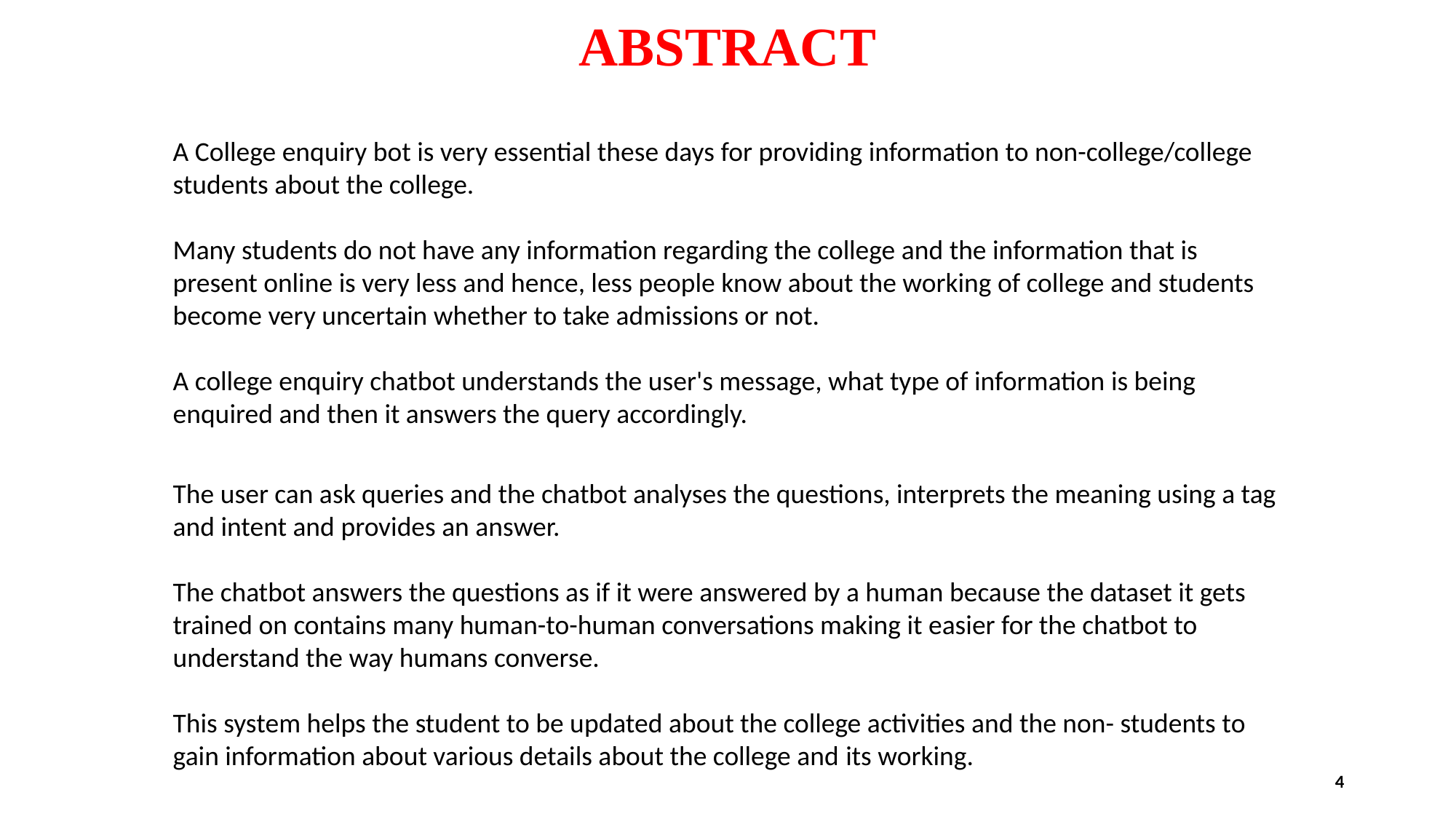

# ABSTRACT
A College enquiry bot is very essential these days for providing information to non-college/college students about the college.

Many students do not have any information regarding the college and the information that is present online is very less and hence, less people know about the working of college and students become very uncertain whether to take admissions or not.

A college enquiry chatbot understands the user's message, what type of information is being enquired and then it answers the query accordingly.

The user can ask queries and the chatbot analyses the questions, interprets the meaning using a tag and intent and provides an answer.

The chatbot answers the questions as if it were answered by a human because the dataset it gets trained on contains many human-to-human conversations making it easier for the chatbot to understand the way humans converse.

This system helps the student to be updated about the college activities and the non- students to gain information about various details about the college and its working.
4